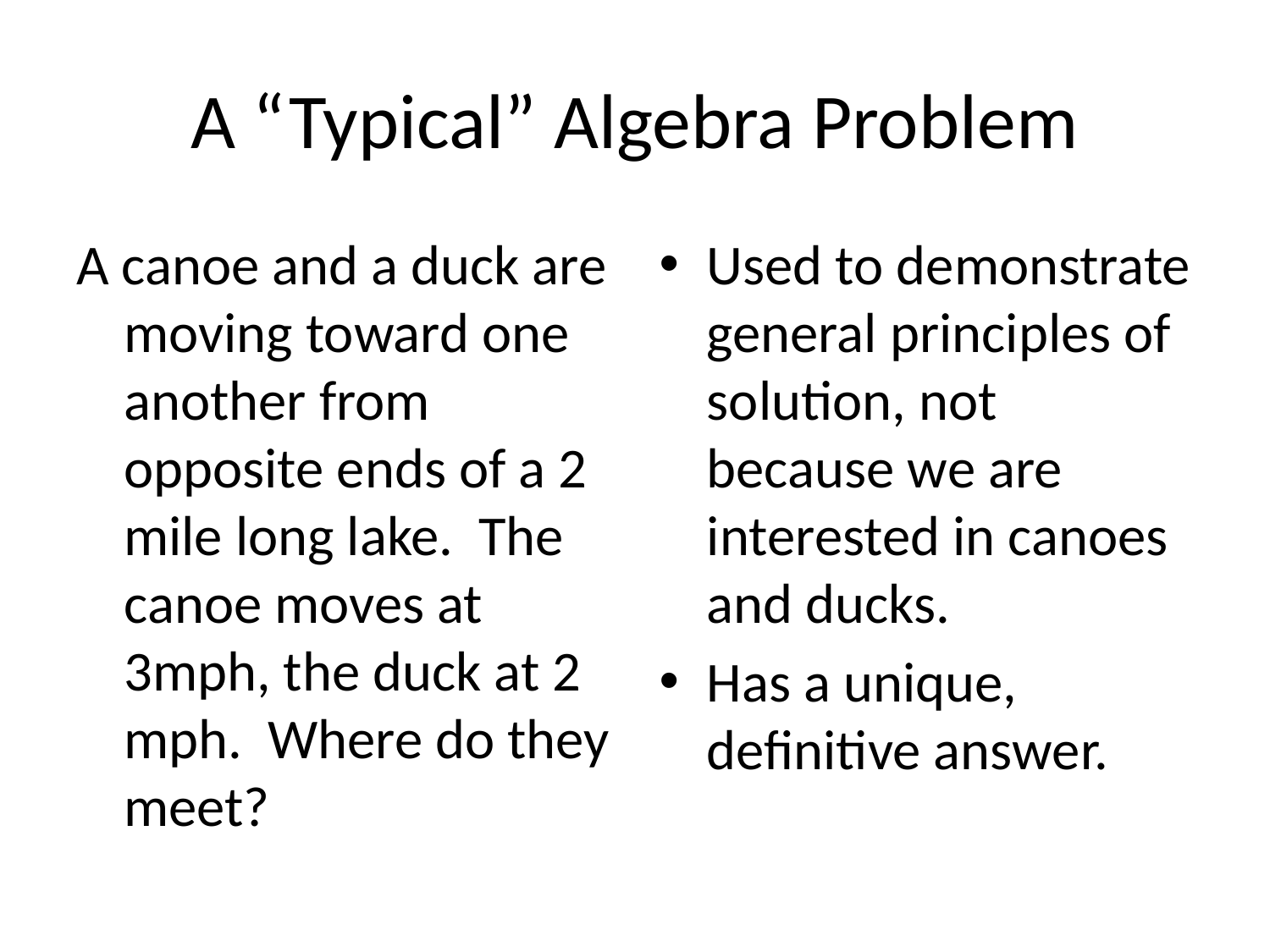

# A “Typical” Algebra Problem
A canoe and a duck are moving toward one another from opposite ends of a 2 mile long lake.  The canoe moves at 3mph, the duck at 2 mph.  Where do they meet?
Used to demonstrate general principles of solution, not because we are interested in canoes and ducks.
Has a unique, definitive answer.